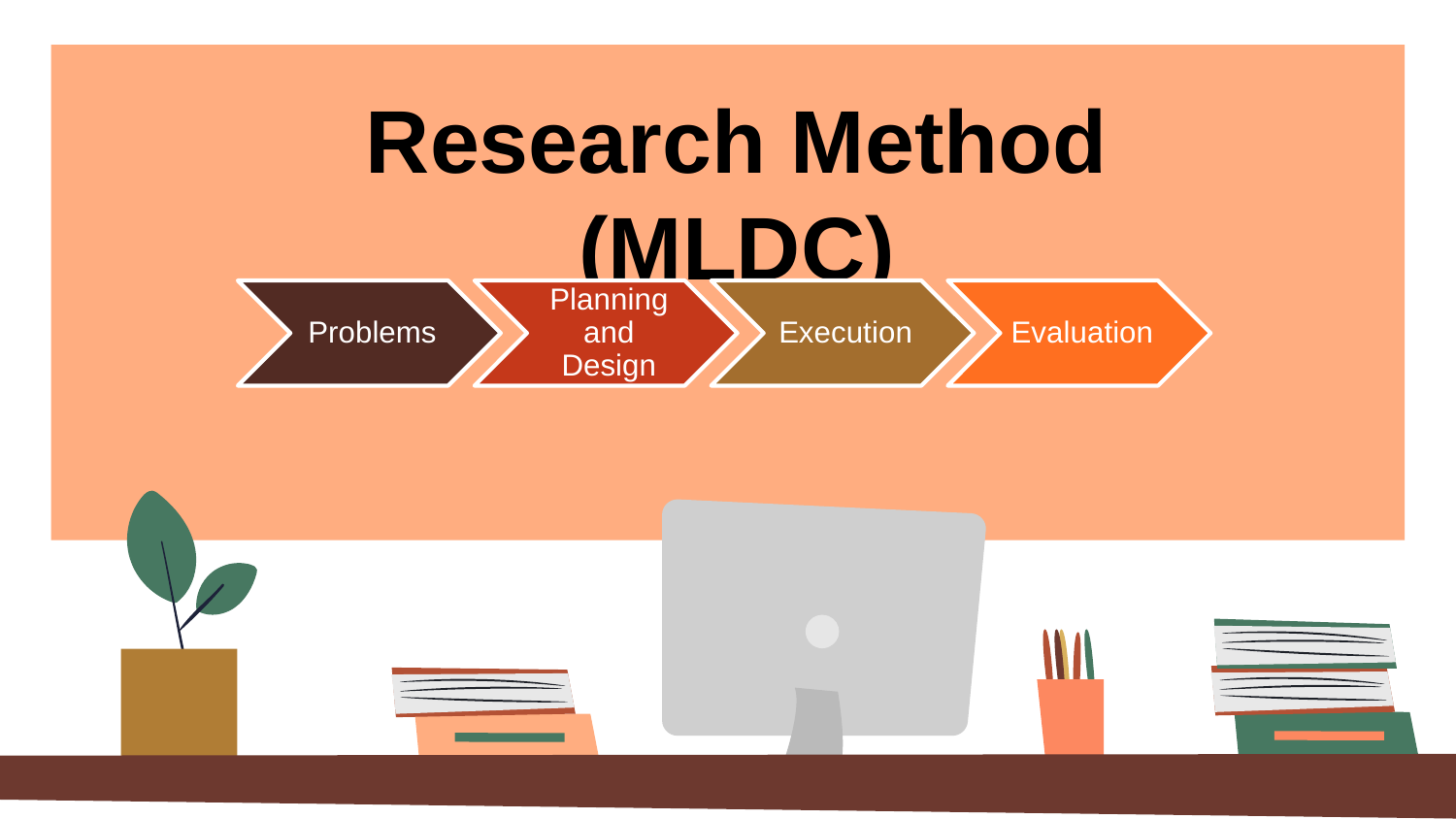

# Research Method (MLDC)
Problems
Planning and Design
Execution
Evaluation